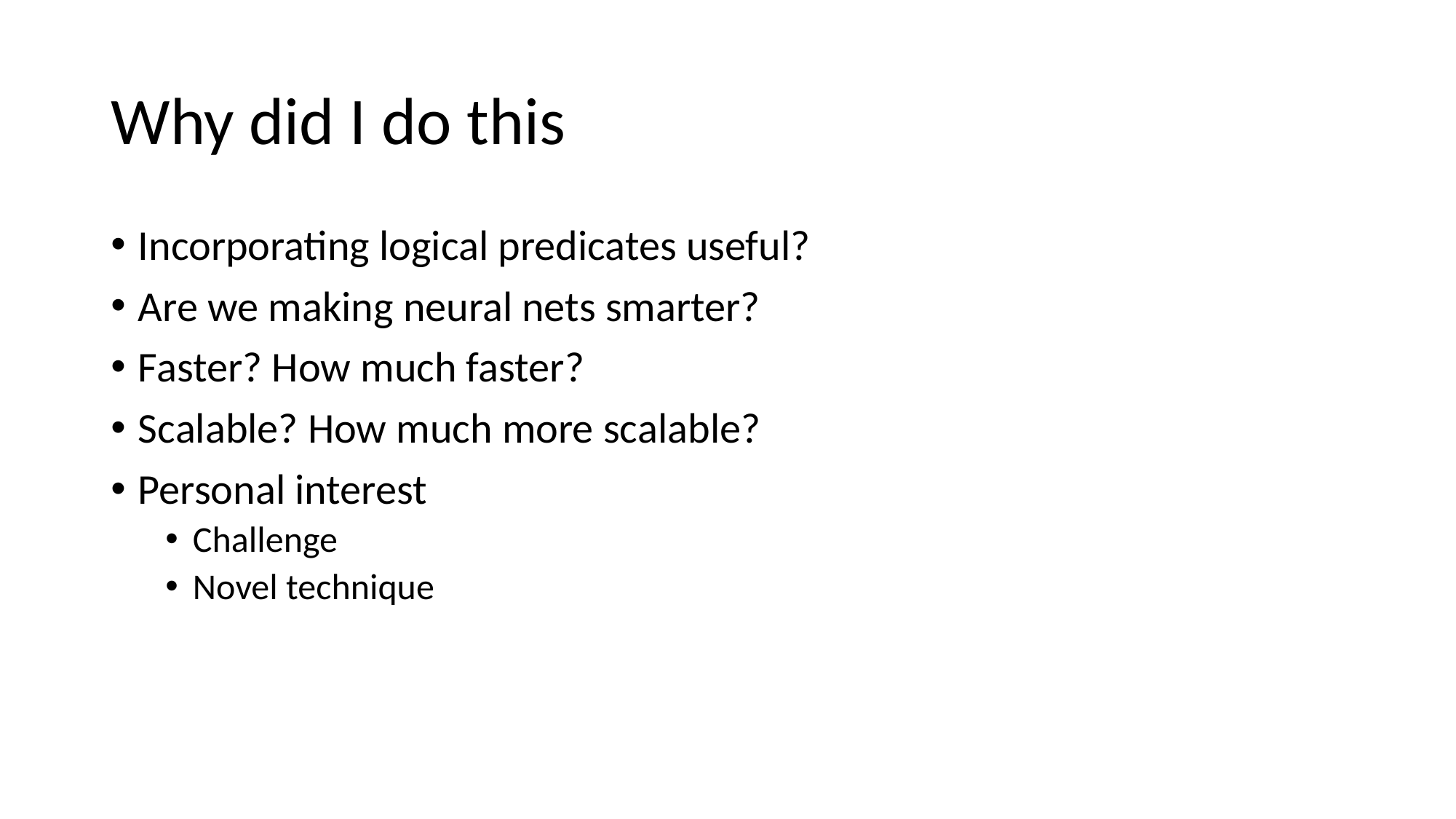

# Why did I do this
Incorporating logical predicates useful?
Are we making neural nets smarter?
Faster? How much faster?
Scalable? How much more scalable?
Personal interest
Challenge
Novel technique